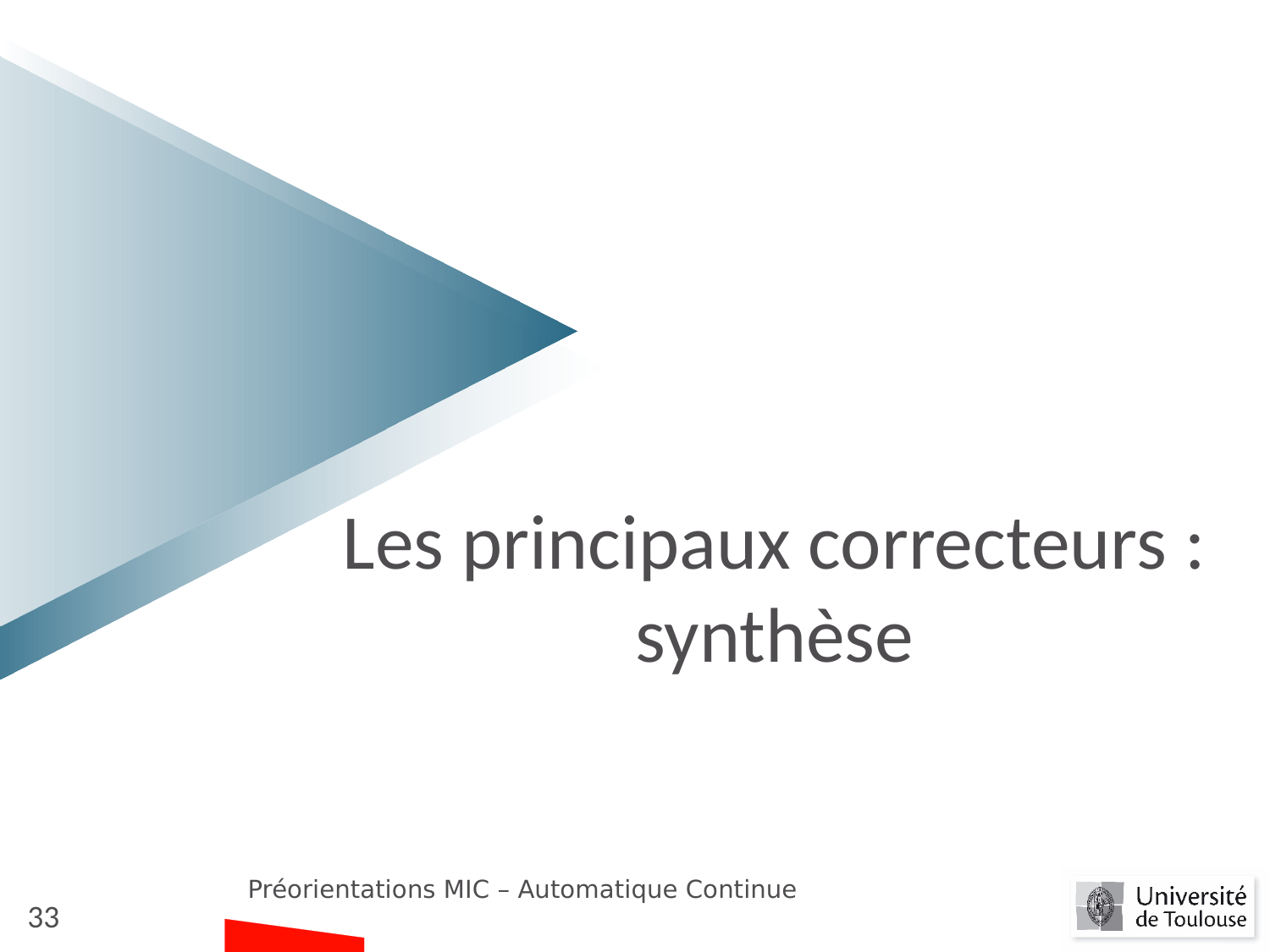

# Les principaux correcteurs : synthèse

Préorientations MIC – Automatique Continue
33